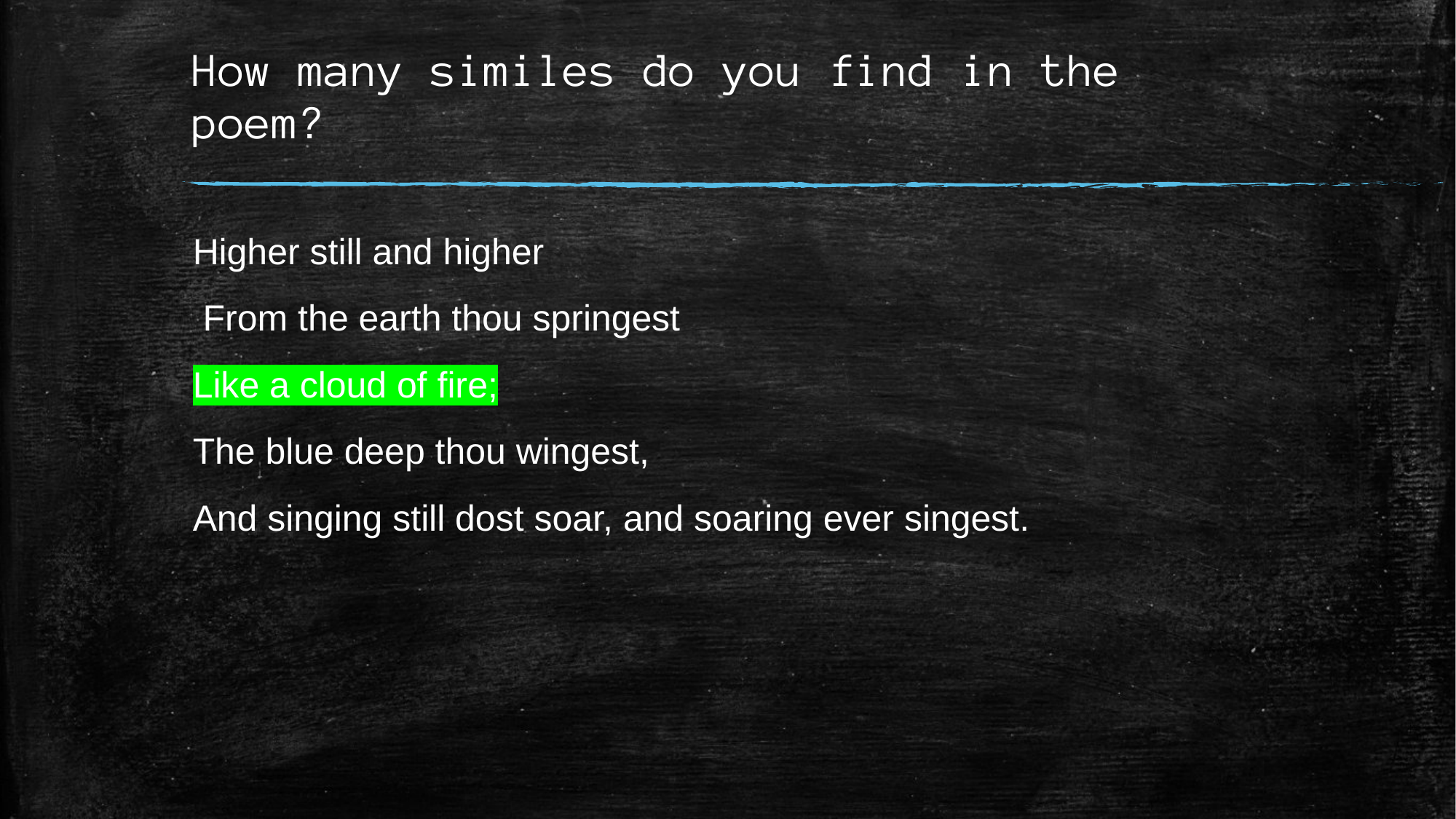

# How many similes do you find in the poem?
Higher still and higher
 From the earth thou springest
Like a cloud of fire;
The blue deep thou wingest,
And singing still dost soar, and soaring ever singest.